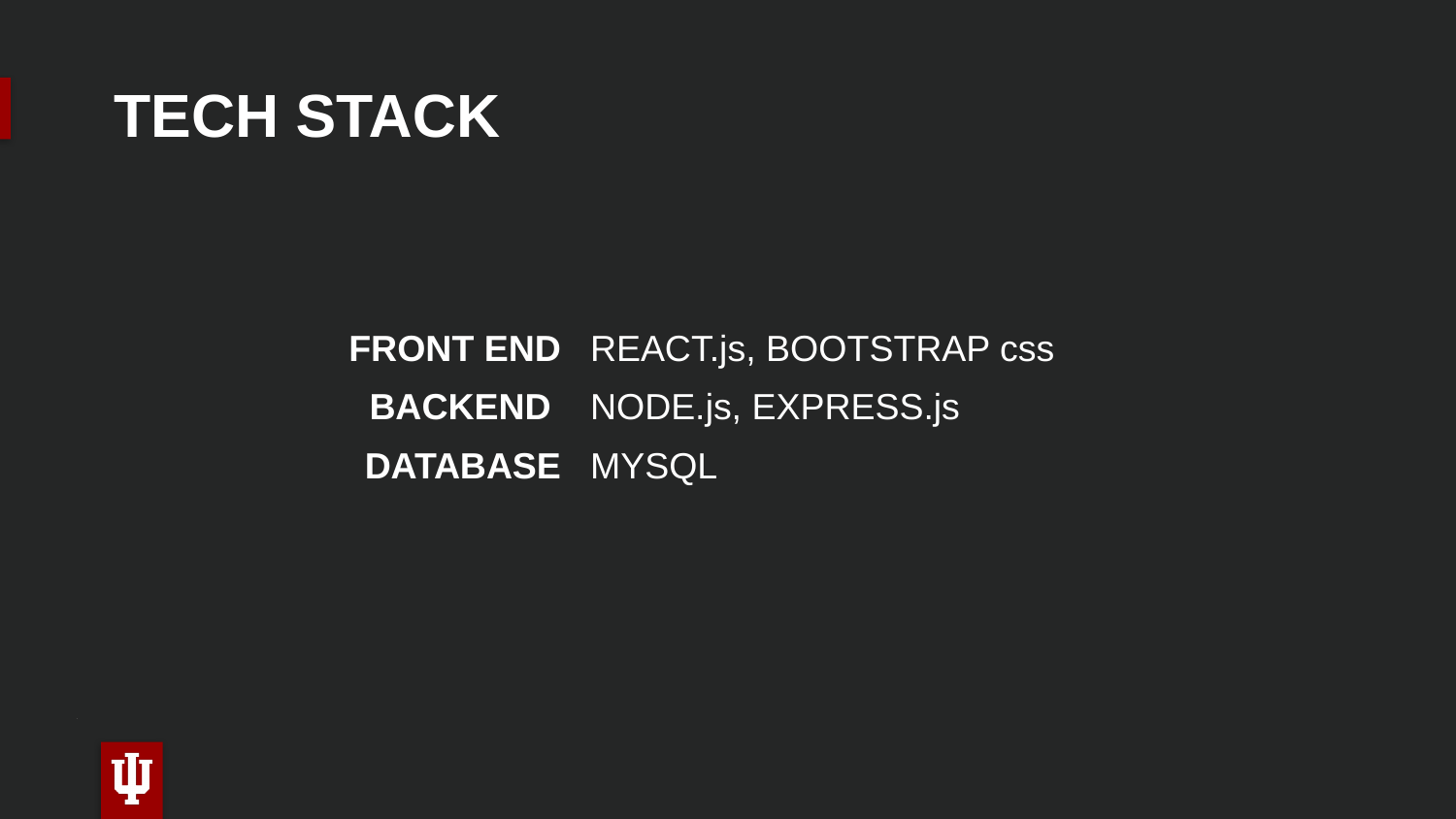

# TECH STACK
| FRONT END | REACT.js, BOOTSTRAP css |
| --- | --- |
| BACKEND | NODE.js, EXPRESS.js |
| DATABASE | MYSQL |